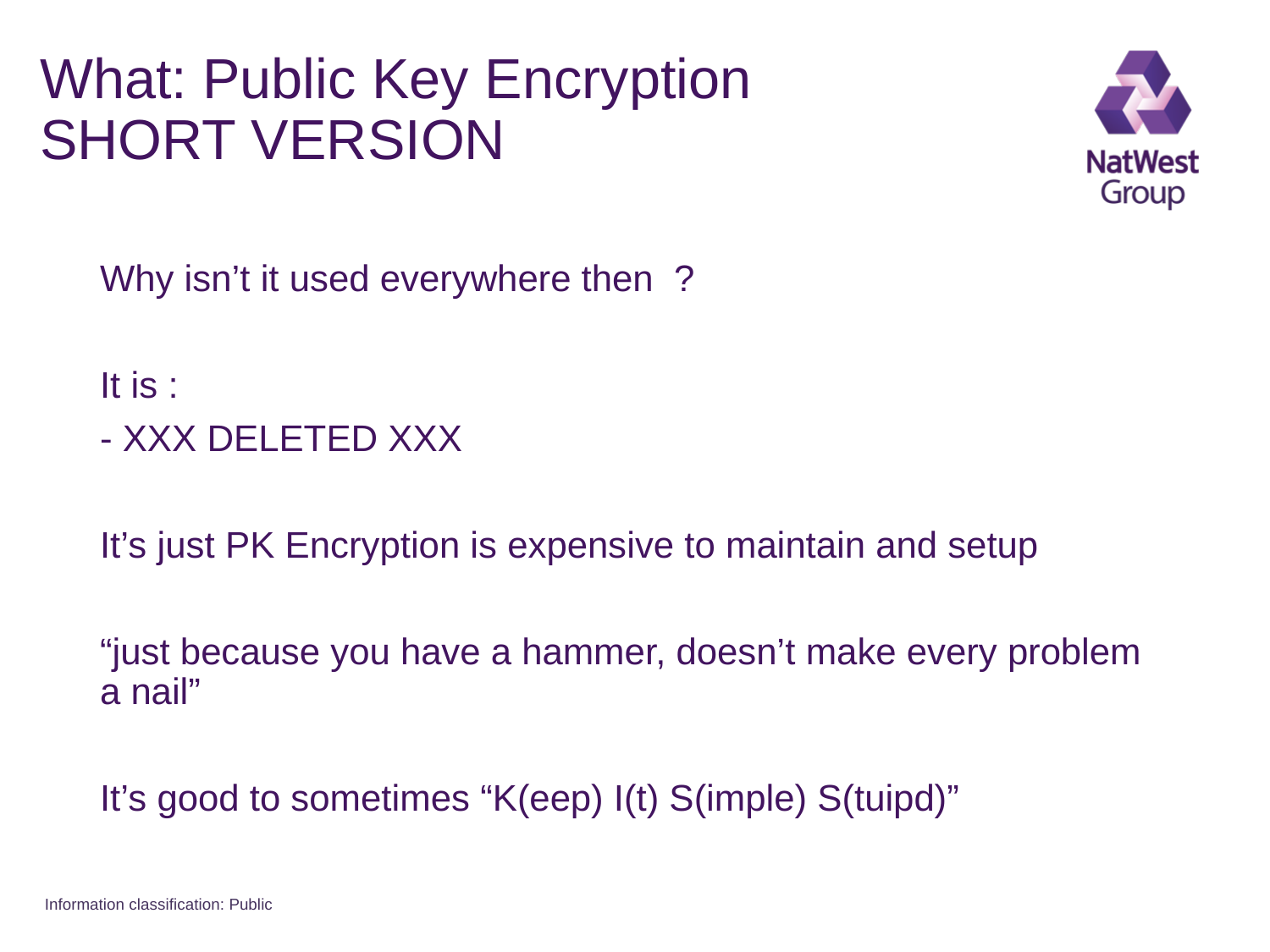

# What: Public Key Encryption SHORT VERSION
Why isn’t it used everywhere then  ?

It is :
- XXX DELETED XXX

It’s just PK Encryption is expensive to maintain and setup

“just because you have a hammer, doesn’t make every problem a nail”

It’s good to sometimes “K(eep) I(t) S(imple) S(tuipd)”